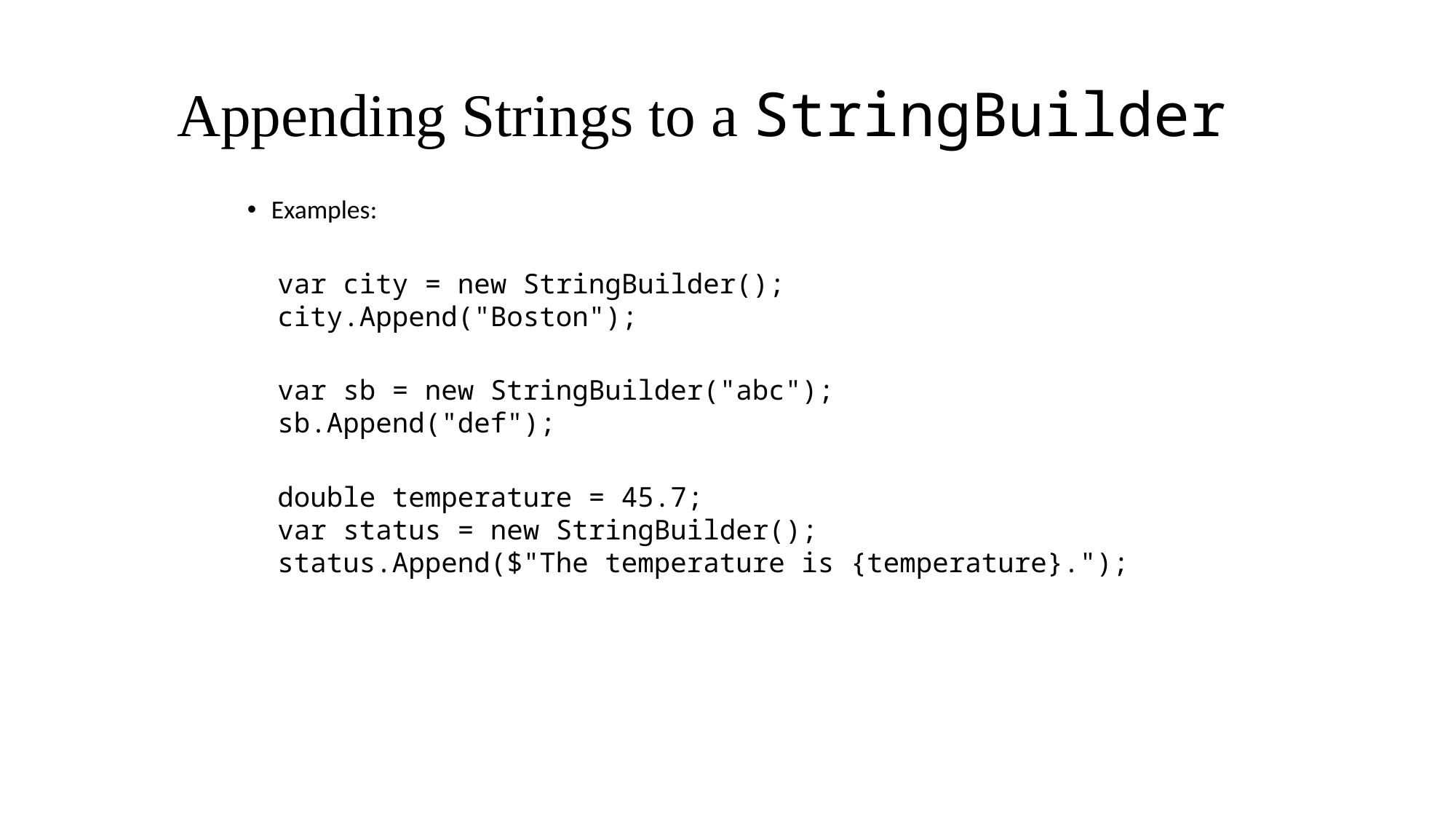

# Appending Strings to a StringBuilder
Examples:

var city = new StringBuilder();
city.Append("Boston");
var sb = new StringBuilder("abc");
sb.Append("def");
double temperature = 45.7;
var status = new StringBuilder();
status.Append($"The temperature is {temperature}.");